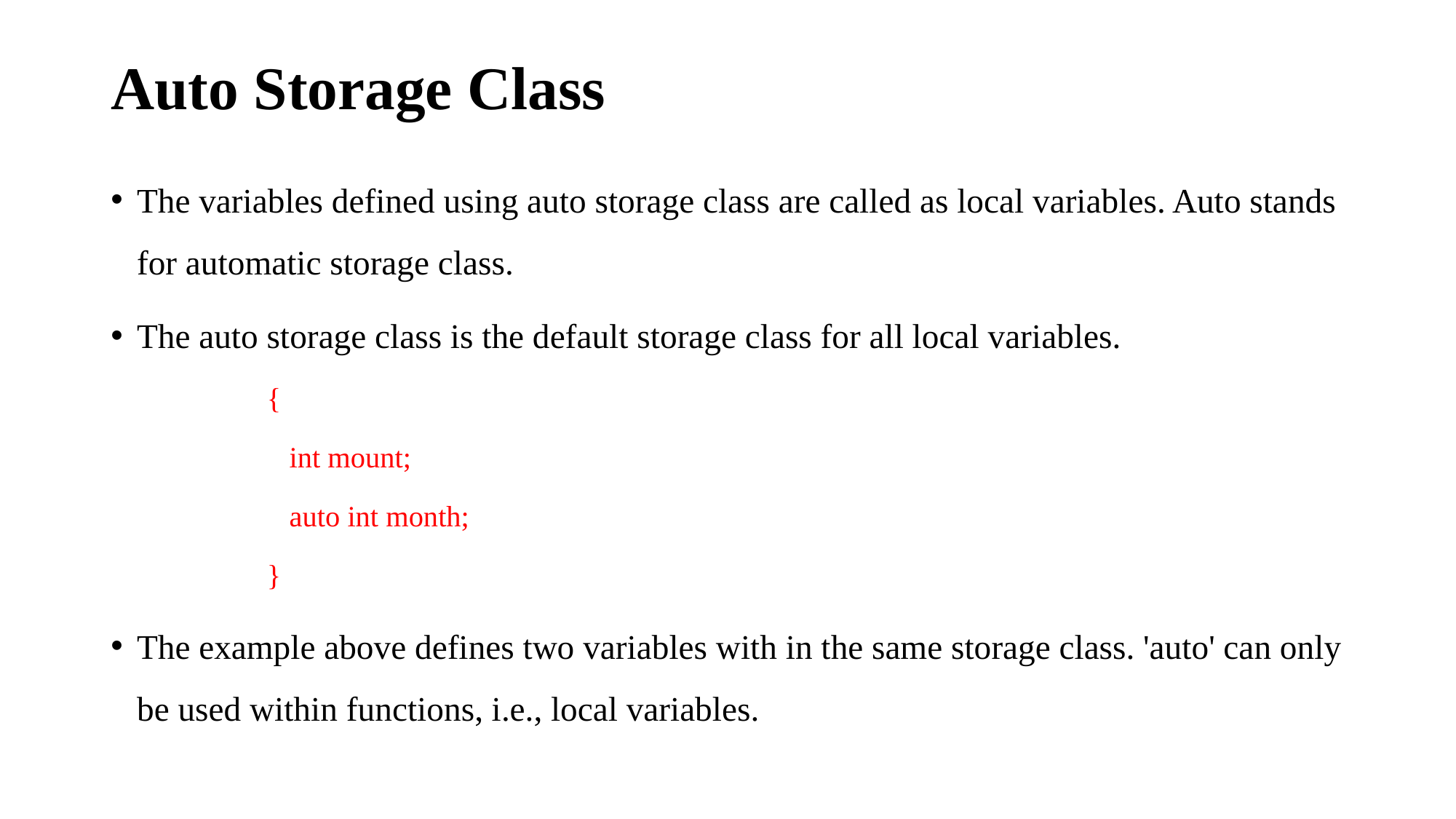

# Auto Storage Class
The variables defined using auto storage class are called as local variables. Auto stands for automatic storage class.
The auto storage class is the default storage class for all local variables.
{
   int mount;
   auto int month;
}
The example above defines two variables with in the same storage class. 'auto' can only be used within functions, i.e., local variables.